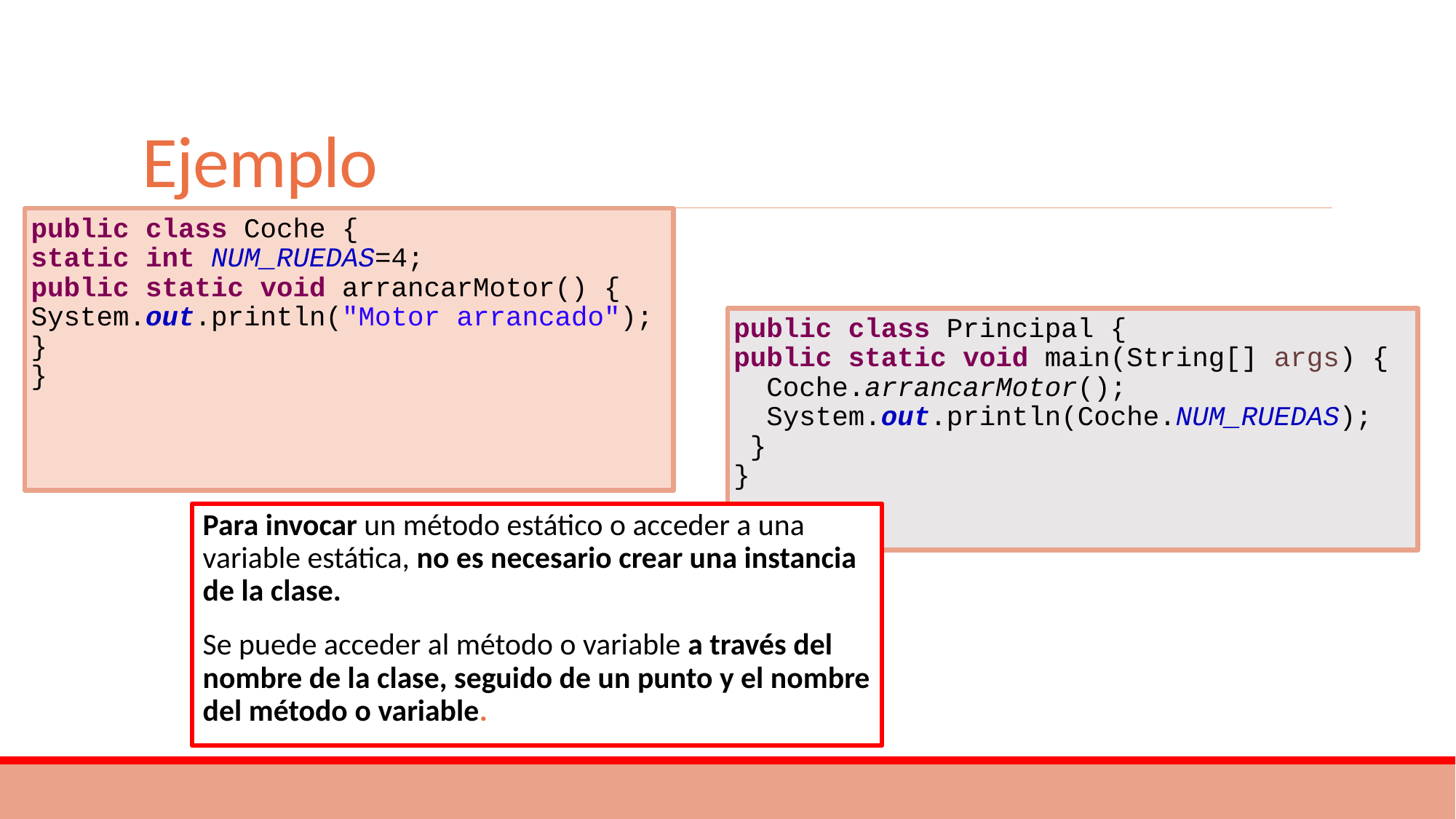

# Ejemplo
public class Coche {
static int NUM_RUEDAS=4;
public static void arrancarMotor() {
System.out.println("Motor arrancado");
}
}

public class Principal {
public static void main(String[] args) {
  Coche.arrancarMotor();
  System.out.println(Coche.NUM_RUEDAS);
 }
}

Para invocar un método estático o acceder a una variable estática, no es necesario crear una instancia de la clase.
Se puede acceder al método o variable a través del nombre de la clase, seguido de un punto y el nombre del método o variable.